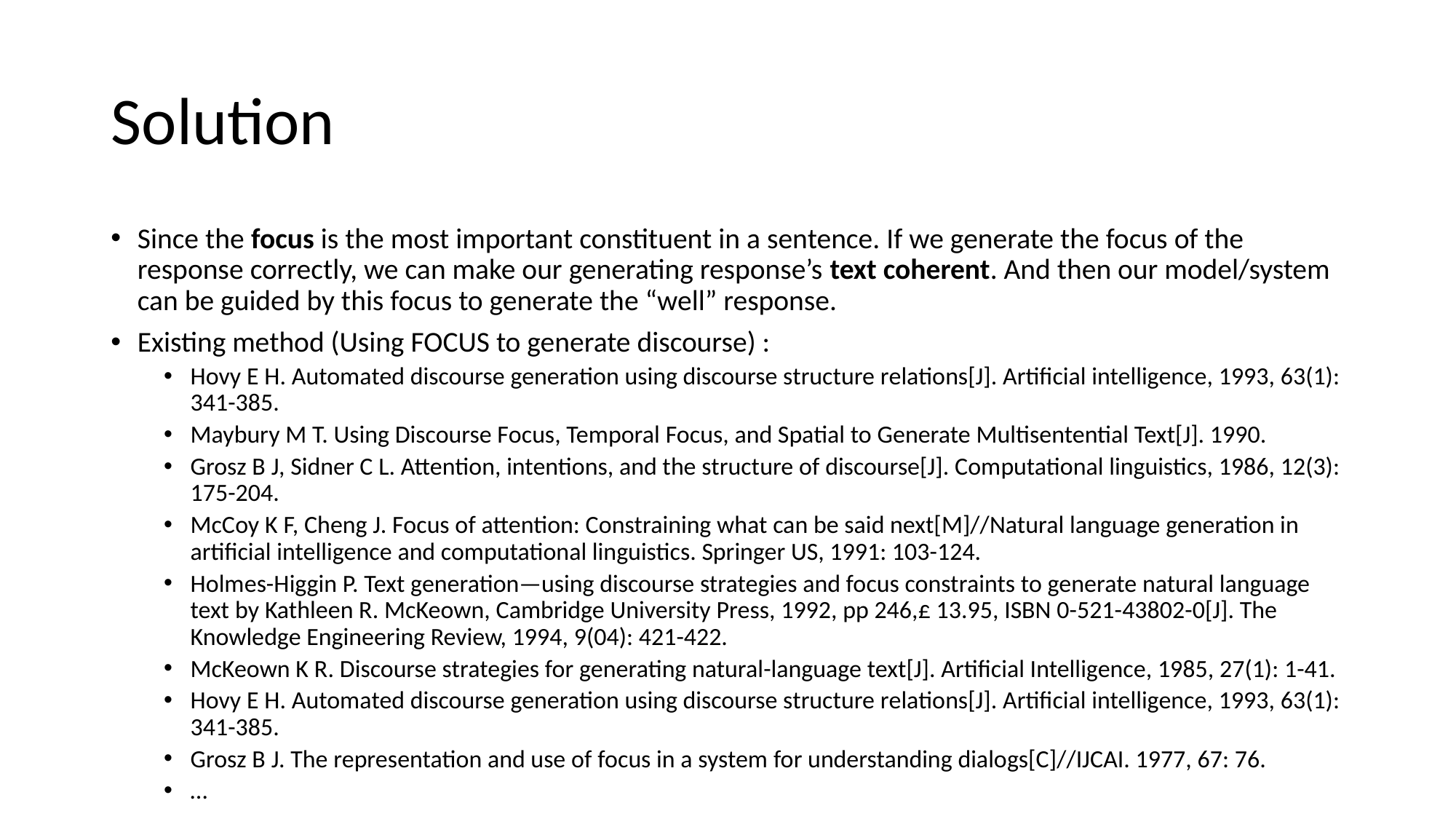

# Solution
Since the focus is the most important constituent in a sentence. If we generate the focus of the response correctly, we can make our generating response’s text coherent. And then our model/system can be guided by this focus to generate the “well” response.
Existing method (Using FOCUS to generate discourse) :
Hovy E H. Automated discourse generation using discourse structure relations[J]. Artificial intelligence, 1993, 63(1): 341-385.
Maybury M T. Using Discourse Focus, Temporal Focus, and Spatial to Generate Multisentential Text[J]. 1990.
Grosz B J, Sidner C L. Attention, intentions, and the structure of discourse[J]. Computational linguistics, 1986, 12(3): 175-204.
McCoy K F, Cheng J. Focus of attention: Constraining what can be said next[M]//Natural language generation in artificial intelligence and computational linguistics. Springer US, 1991: 103-124.
Holmes-Higgin P. Text generation—using discourse strategies and focus constraints to generate natural language text by Kathleen R. McKeown, Cambridge University Press, 1992, pp 246,£ 13.95, ISBN 0-521-43802-0[J]. The Knowledge Engineering Review, 1994, 9(04): 421-422.
McKeown K R. Discourse strategies for generating natural-language text[J]. Artificial Intelligence, 1985, 27(1): 1-41.
Hovy E H. Automated discourse generation using discourse structure relations[J]. Artificial intelligence, 1993, 63(1): 341-385.
Grosz B J. The representation and use of focus in a system for understanding dialogs[C]//IJCAI. 1977, 67: 76.
…